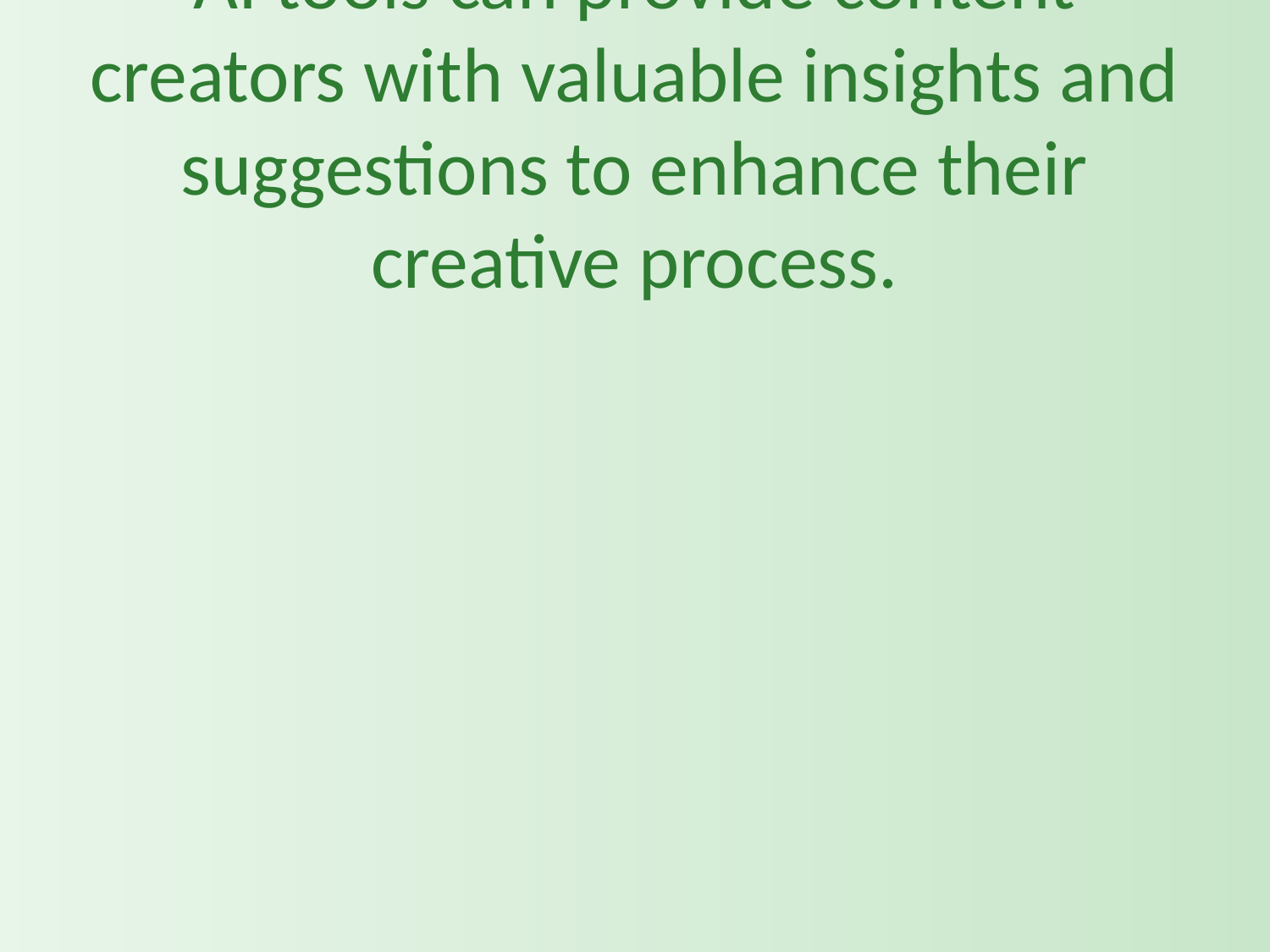

# AI tools can provide content creators with valuable insights and suggestions to enhance their creative process.